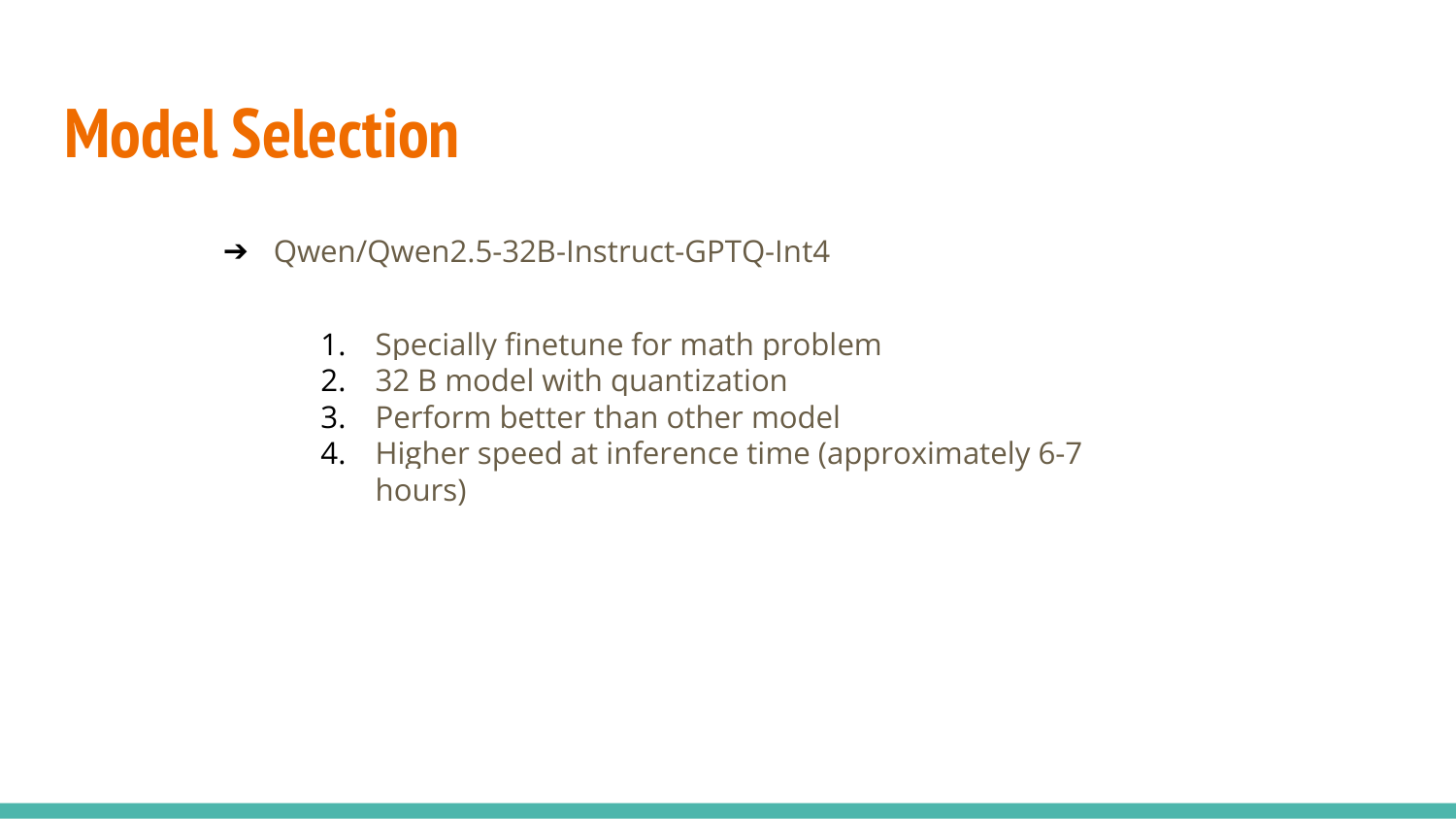

# Model Selection
Qwen/Qwen2.5-32B-Instruct-GPTQ-Int4
Specially finetune for math problem
32 B model with quantization
Perform better than other model
Higher speed at inference time (approximately 6-7 hours)